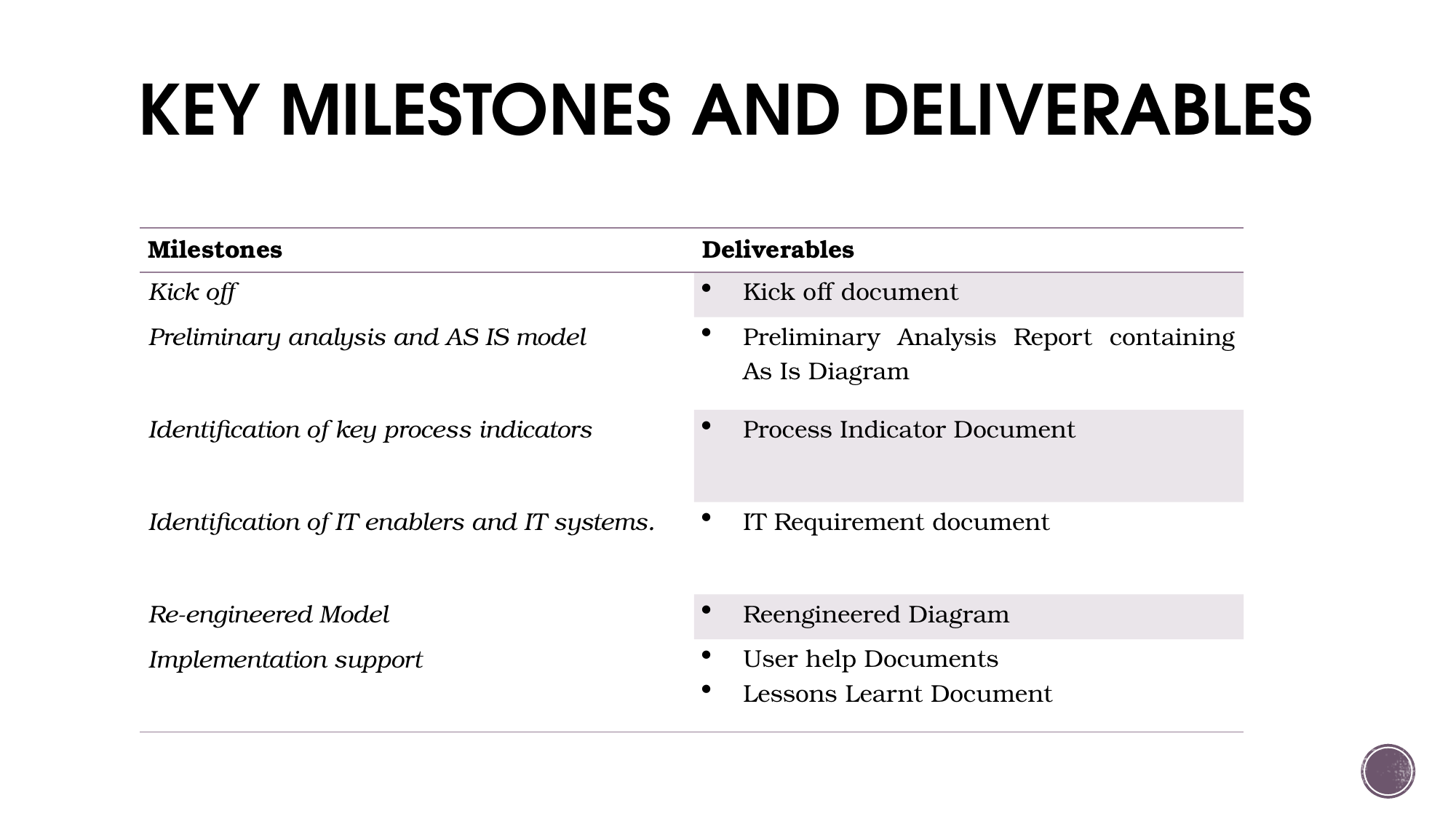

# Key Milestones and Deliverables
| Milestones | Deliverables |
| --- | --- |
| Kick off | Kick off document |
| Preliminary analysis and AS IS model | Preliminary Analysis Report containing As Is Diagram |
| Identification of key process indicators | Process Indicator Document |
| Identification of IT enablers and IT systems. | IT Requirement document |
| Re-engineered Model | Reengineered Diagram |
| Implementation support | User help Documents Lessons Learnt Document |